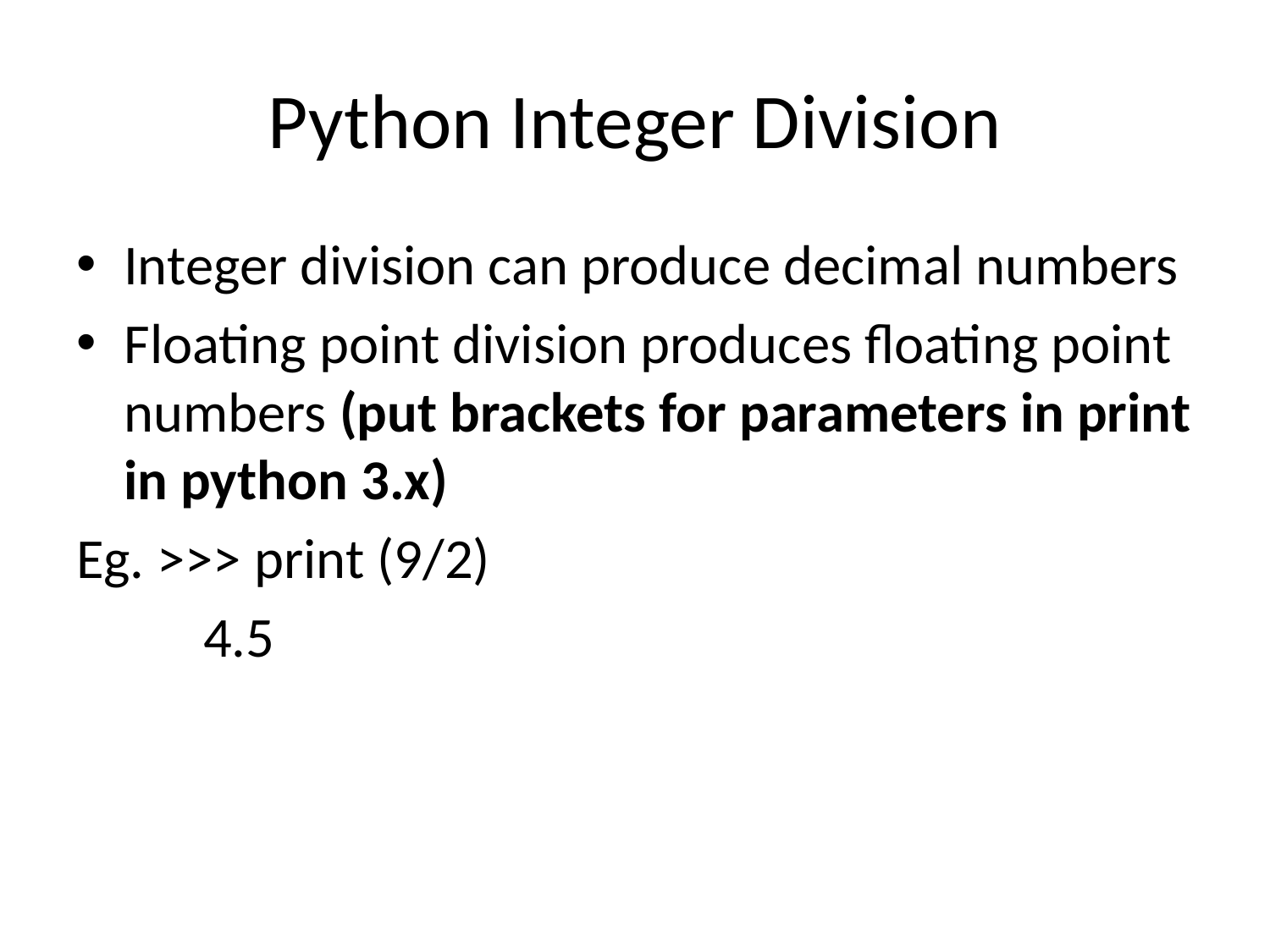

# Python Integer Division
Integer division can produce decimal numbers
Floating point division produces floating point numbers (put brackets for parameters in print in python 3.x)
Eg. >>> print (9/2)
	4.5